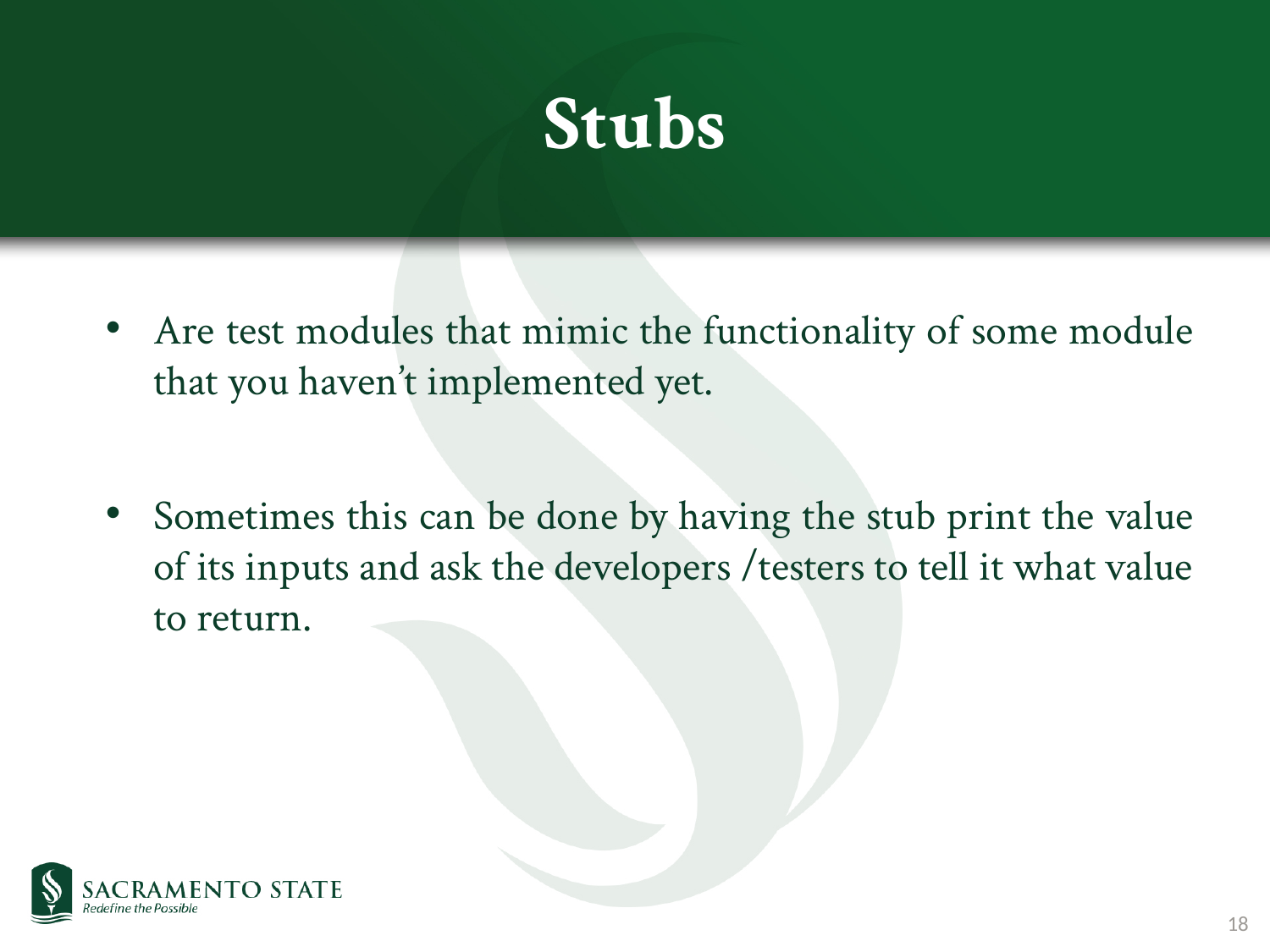

# Stubs
Are test modules that mimic the functionality of some module that you haven’t implemented yet.

Sometimes this can be done by having the stub print the value of its inputs and ask the developers /testers to tell it what value to return.

18